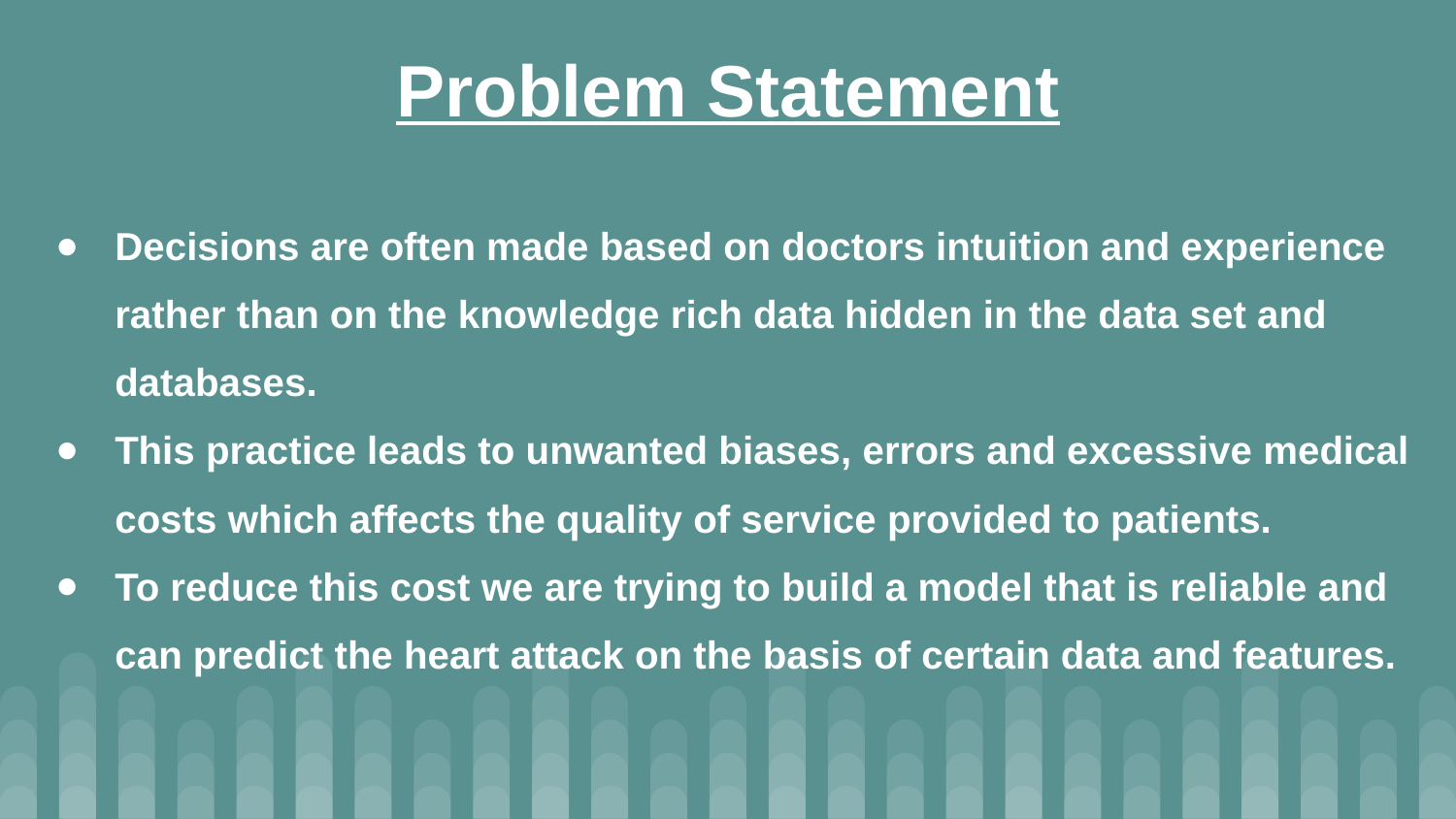

# Problem Statement

Decisions are often made based on doctors intuition and experience rather than on the knowledge rich data hidden in the data set and databases.
This practice leads to unwanted biases, errors and excessive medical costs which affects the quality of service provided to patients.
To reduce this cost we are trying to build a model that is reliable and can predict the heart attack on the basis of certain data and features.